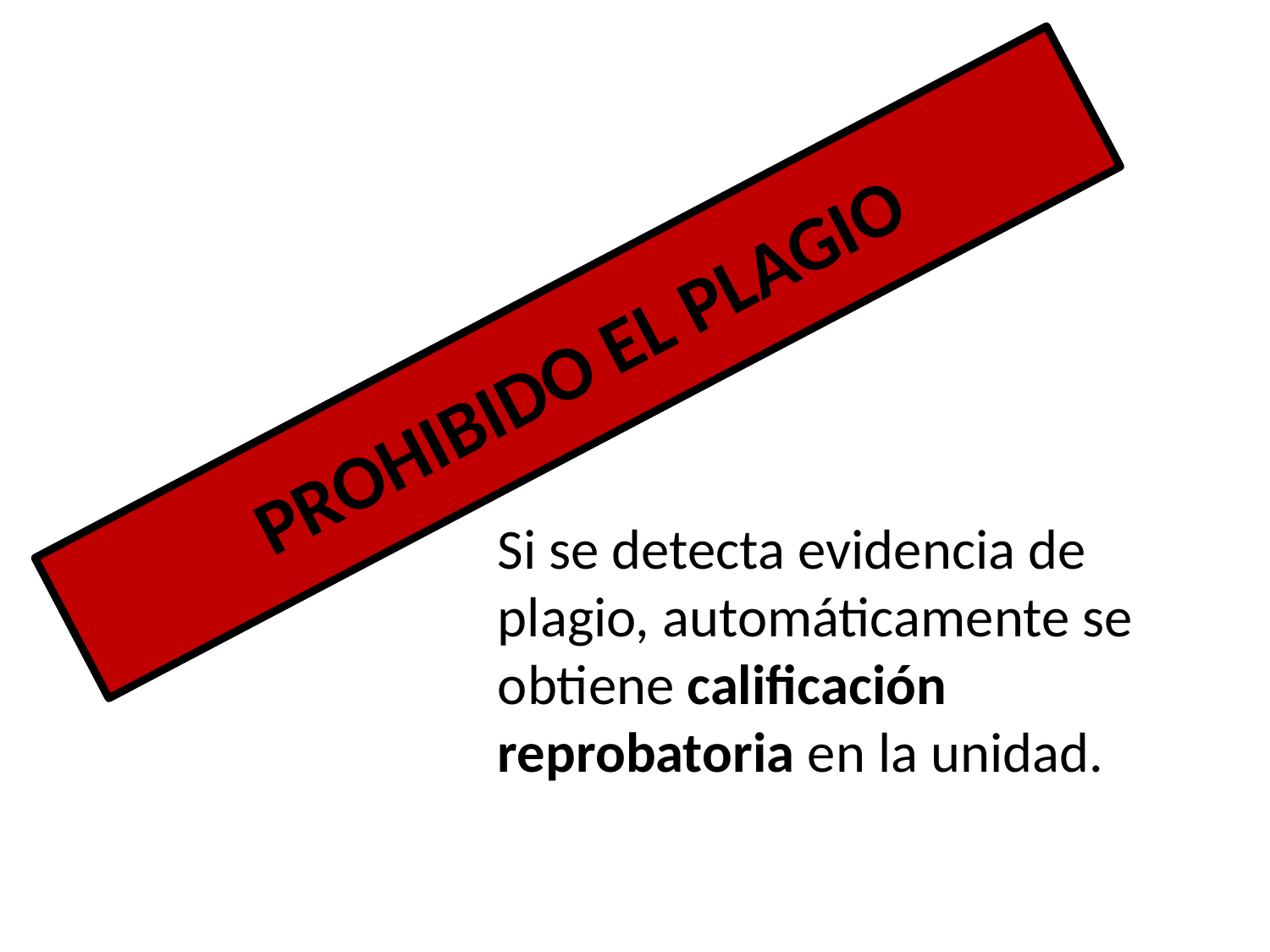

# PROHIBIDO EL PLAGIO
Si se detecta evidencia de plagio, automáticamente se obtiene calificación reprobatoria en la unidad.